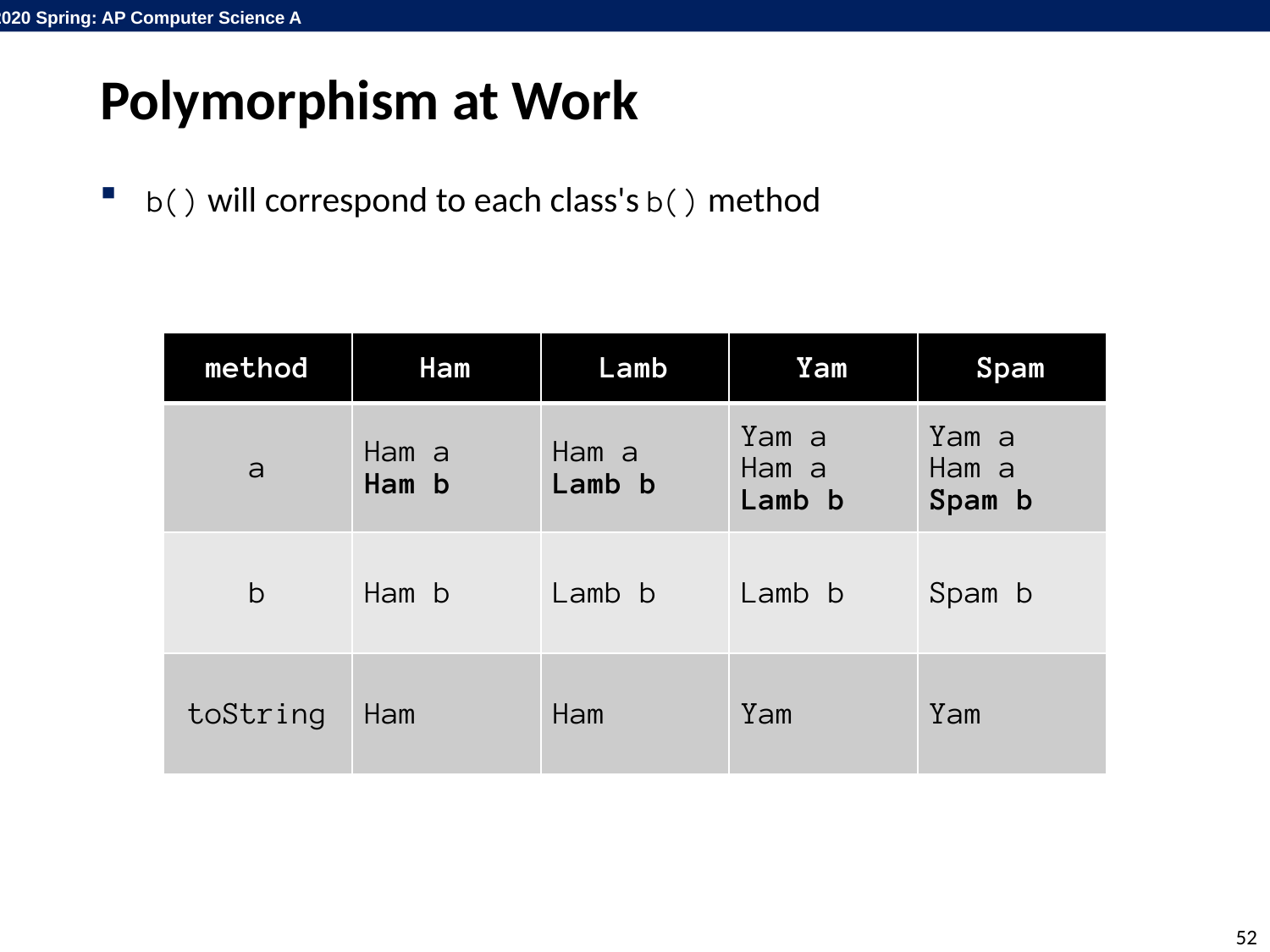

# Polymorphism at Work
b() will correspond to each class's b() method
| method | Ham | Lamb | Yam | Spam |
| --- | --- | --- | --- | --- |
| a | Ham a Ham b | Ham a Lamb b | Yam a Ham a Lamb b | Yam a Ham a Spam b |
| b | Ham b | Lamb b | Lamb b | Spam b |
| toString | Ham | Ham | Yam | Yam |
52